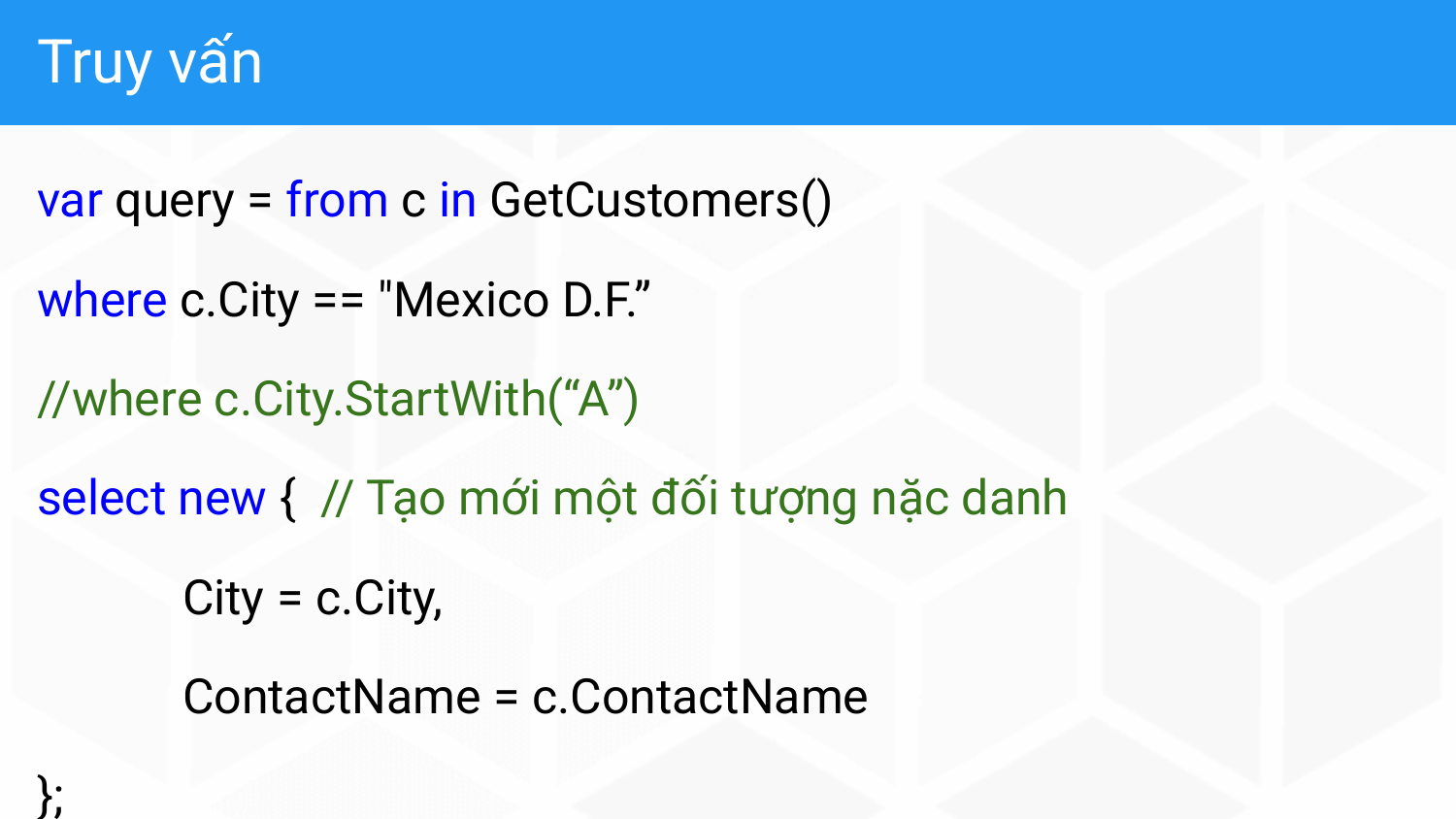

# Truy vấn
var query = from c in GetCustomers()
where c.City == "Mexico D.F.”
//where c.City.StartWith(“A”)
select new {  // Tạo mới một đối tượng nặc danh
	City = c.City,
	ContactName = c.ContactName
};